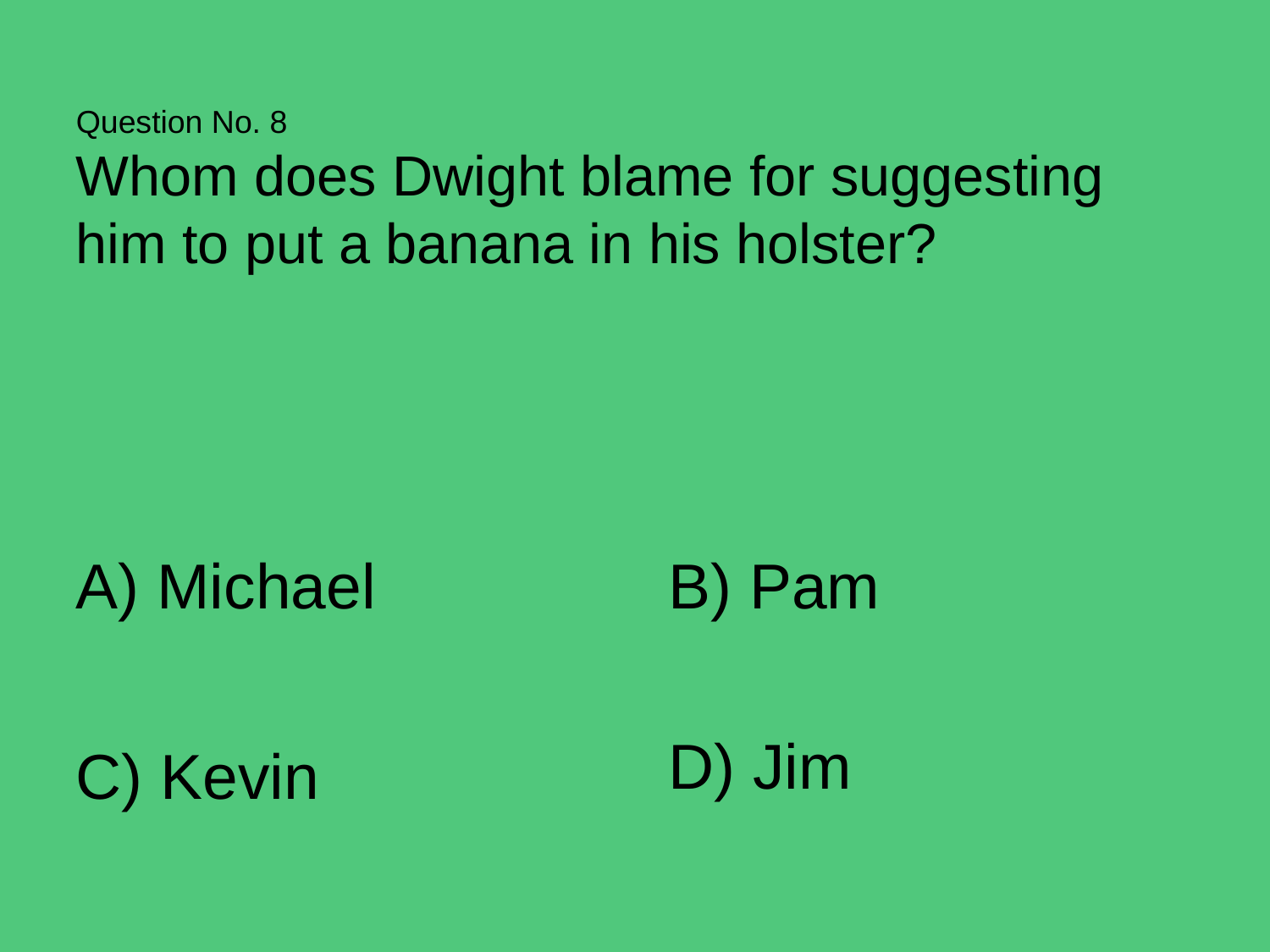

Question No. 8
Whom does Dwight blame for suggesting him to put a banana in his holster?
A) Michael
B) Pam
D) Jim
C) Kevin